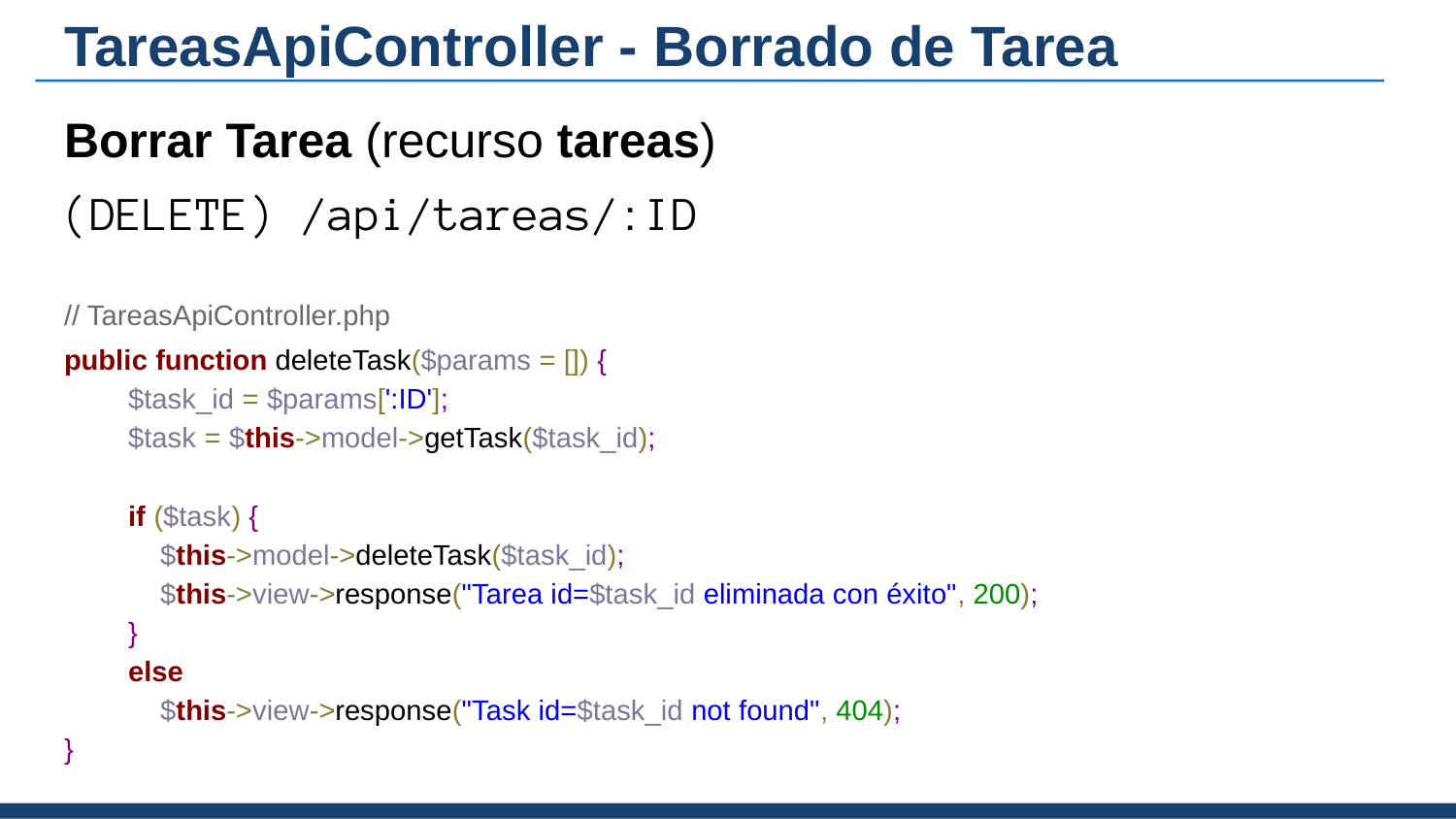

# TareasApiController - Borrado de Tarea
Borrar Tarea (recurso tareas)
(DELETE) /api/tareas/:ID

// TareasApiController.php
public function deleteTask($params = []) {
        $task_id = $params[':ID'];
        $task = $this->model->getTask($task_id);
        if ($task) {
            $this->model->deleteTask($task_id);
            $this->view->response("Tarea id=$task_id eliminada con éxito", 200);
        }
        else
            $this->view->response("Task id=$task_id not found", 404);
}